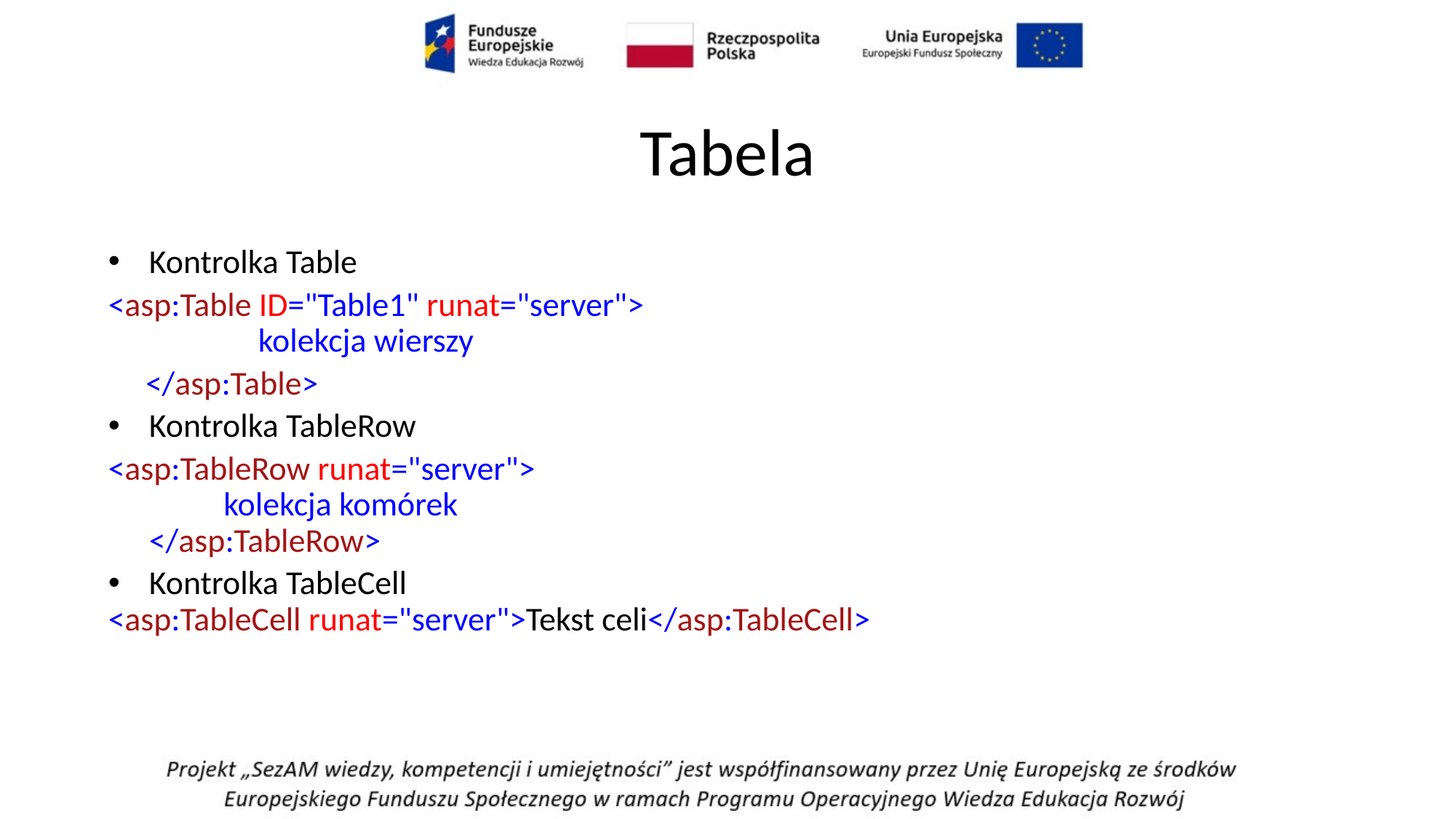

# Tabela
Kontrolka Table
<asp:Table ID="Table1" runat="server">
	kolekcja wierszy
     </asp:Table>
Kontrolka TableRow
<asp:TableRow runat="server">
          kolekcja komórek
</asp:TableRow>
Kontrolka TableCell
<asp:TableCell runat="server">Tekst celi</asp:TableCell>